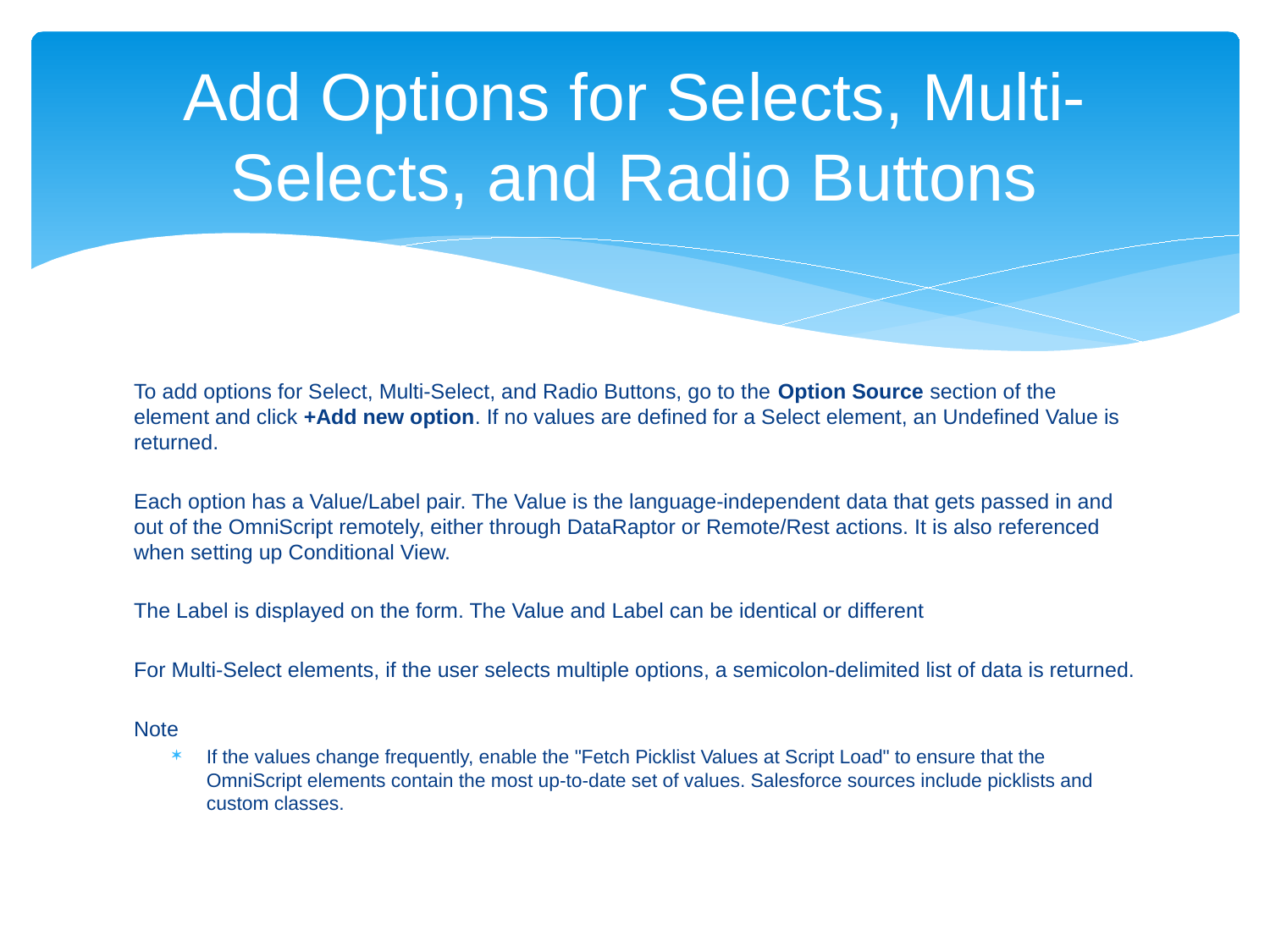

# Add Options for Selects, Multi-Selects, and Radio Buttons
To add options for Select, Multi-Select, and Radio Buttons, go to the Option Source section of the element and click +Add new option. If no values are defined for a Select element, an Undefined Value is returned.

Each option has a Value/Label pair. The Value is the language-independent data that gets passed in and out of the OmniScript remotely, either through DataRaptor or Remote/Rest actions. It is also referenced when setting up Conditional View.

The Label is displayed on the form. The Value and Label can be identical or different

For Multi-Select elements, if the user selects multiple options, a semicolon-delimited list of data is returned.

Note
If the values change frequently, enable the "Fetch Picklist Values at Script Load" to ensure that the OmniScript elements contain the most up-to-date set of values. Salesforce sources include picklists and custom classes.